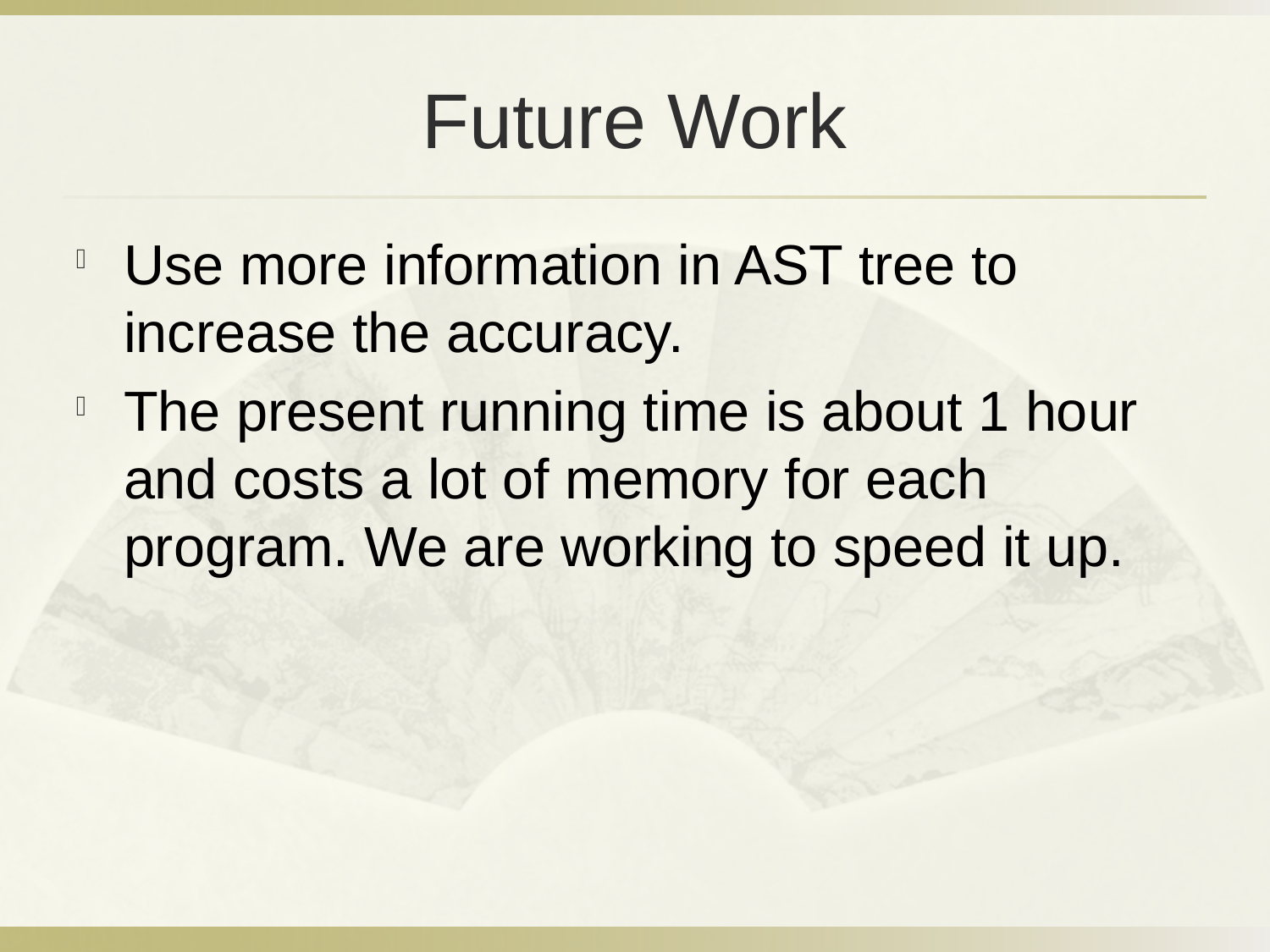

# Future Work
Use more information in AST tree to increase the accuracy.
The present running time is about 1 hour and costs a lot of memory for each program. We are working to speed it up.